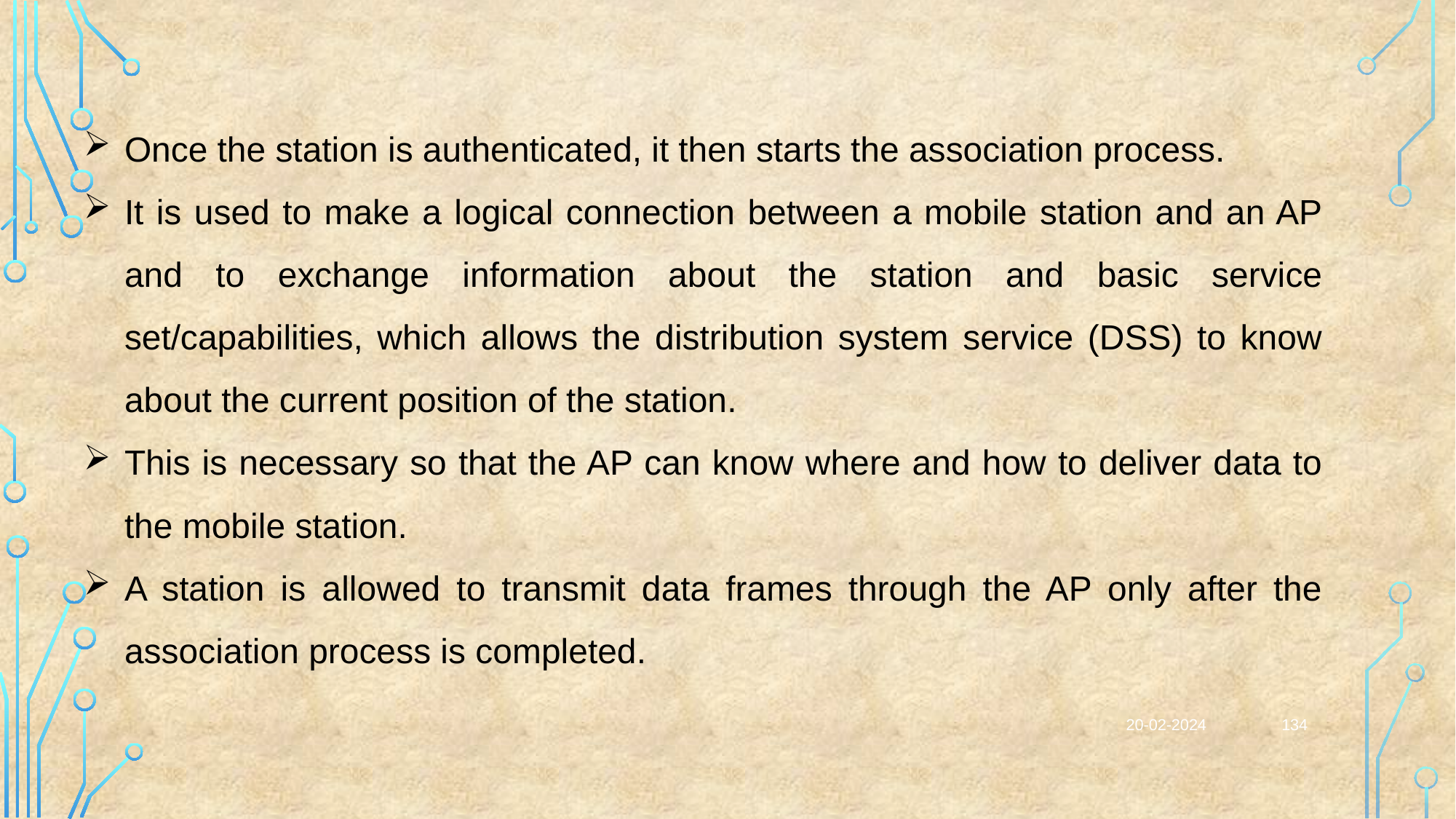

Once the station is authenticated, it then starts the association process.
It is used to make a logical connection between a mobile station and an AP and to exchange information about the station and basic service set/capabilities, which allows the distribution system service (DSS) to know about the current position of the station.
This is necessary so that the AP can know where and how to deliver data to the mobile station.
A station is allowed to transmit data frames through the AP only after the association process is completed.
134
20-02-2024